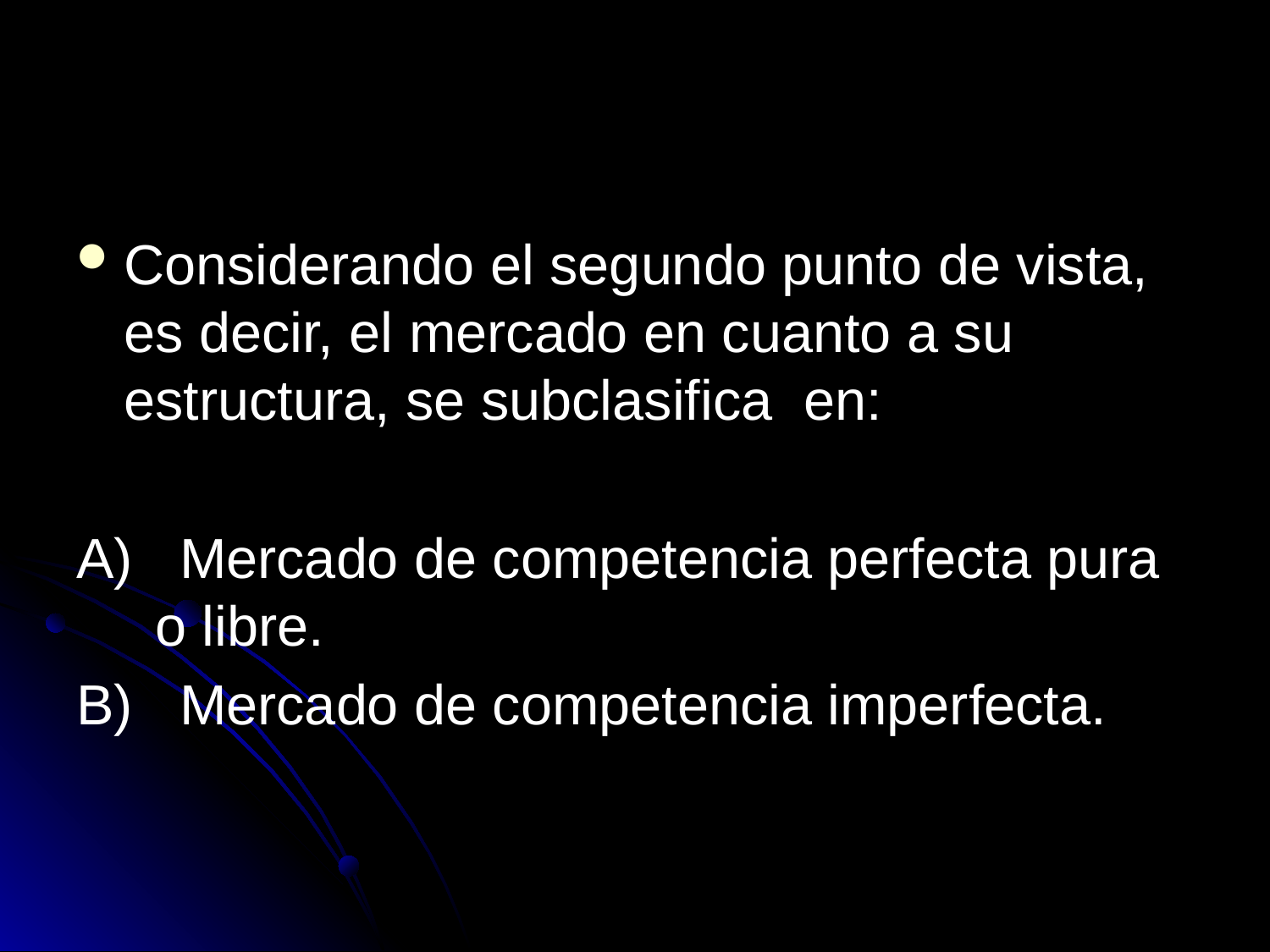

#
Considerando el segundo punto de vista, es decir, el mercado en cuanto a su estructura, se subclasifica  en:

A)   Mercado de competencia perfecta pura     o libre.
B)   Mercado de competencia imperfecta.